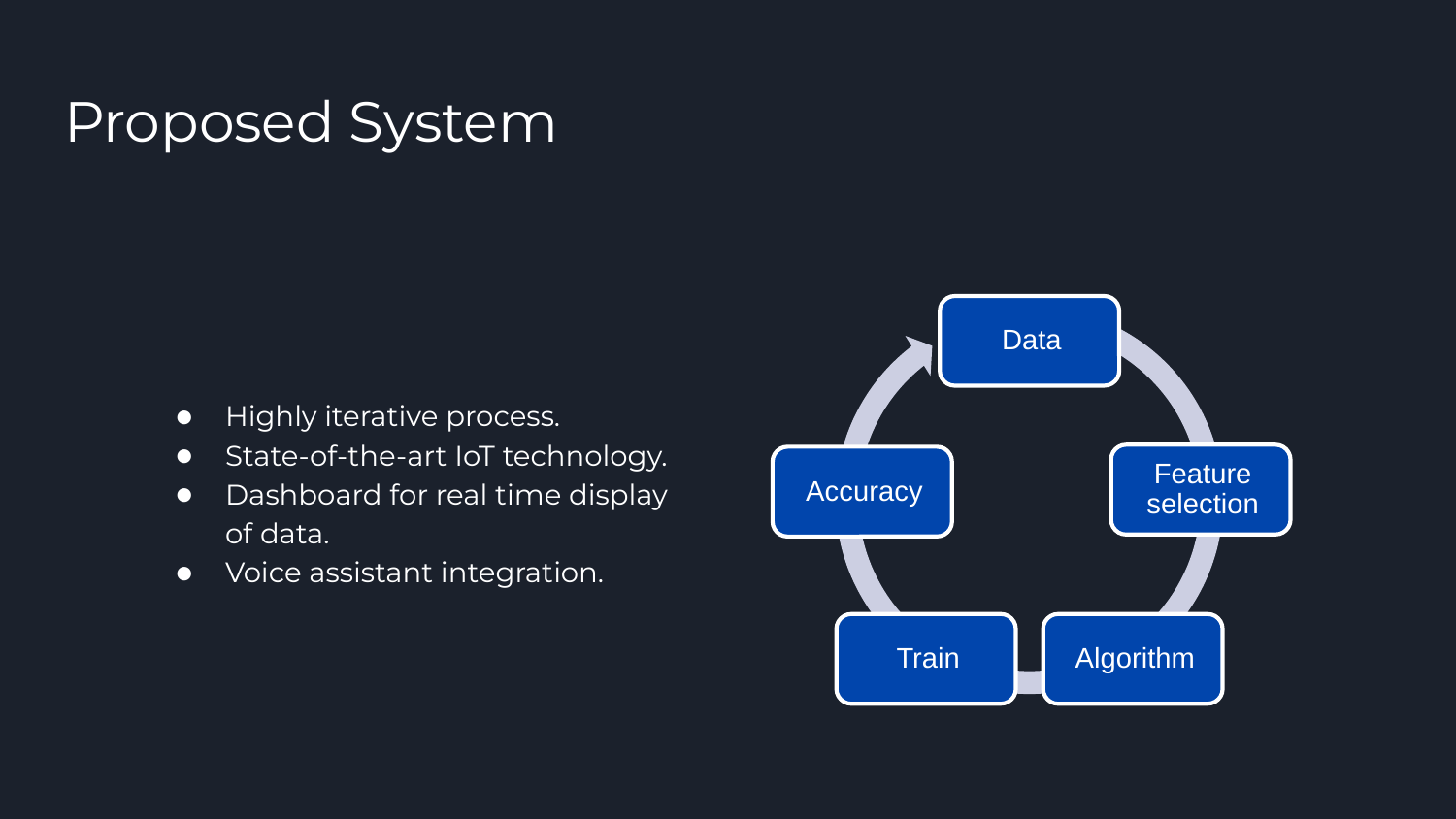

# Proposed System
Data
Feature selection
Algorithm
Train
Accuracy
Highly iterative process.
State-of-the-art IoT technology.
Dashboard for real time display of data.
Voice assistant integration.